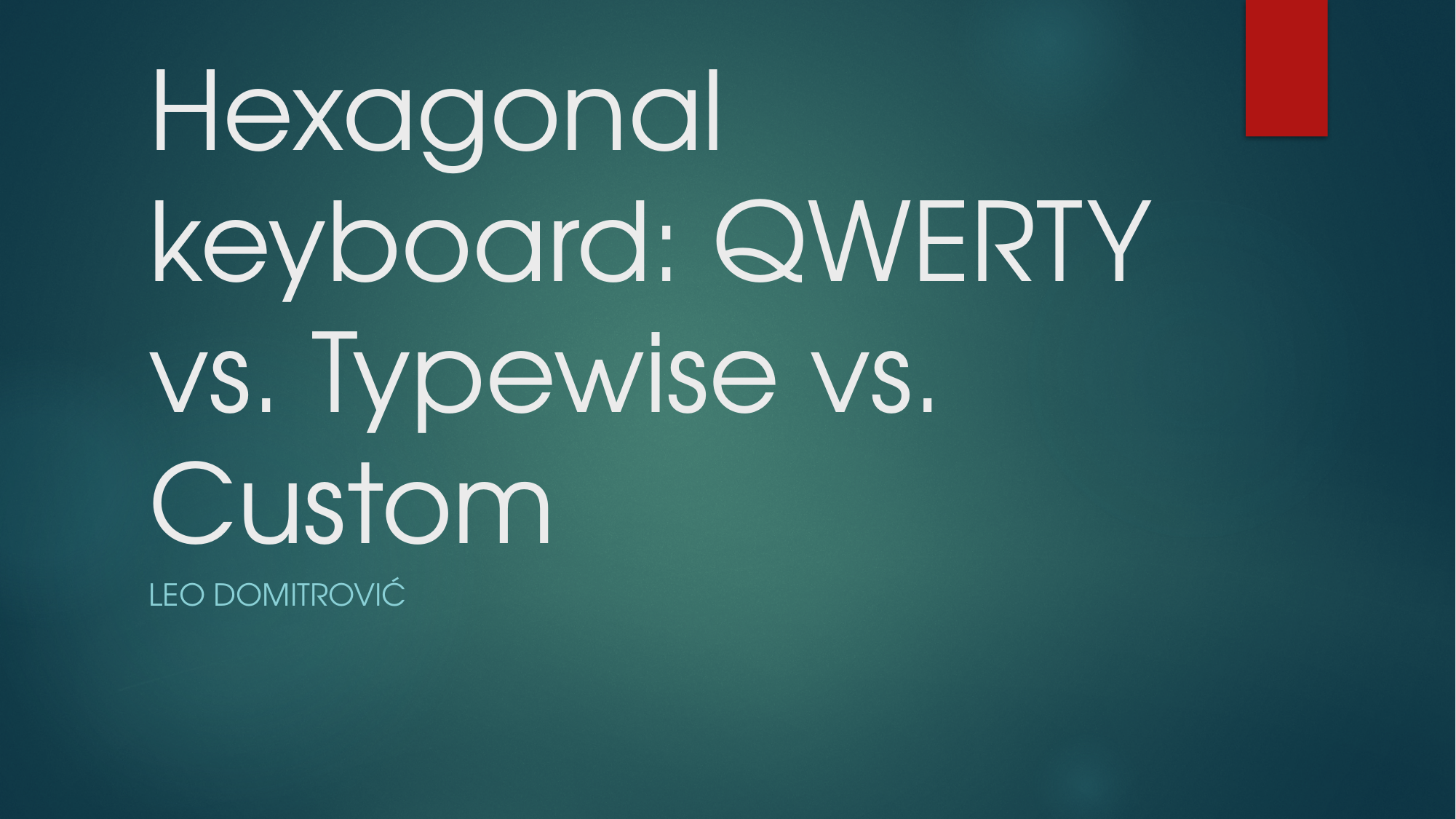

# Hexagonal keyboard: QWERTY vs. Typewise vs. Custom
Leo Domitrović